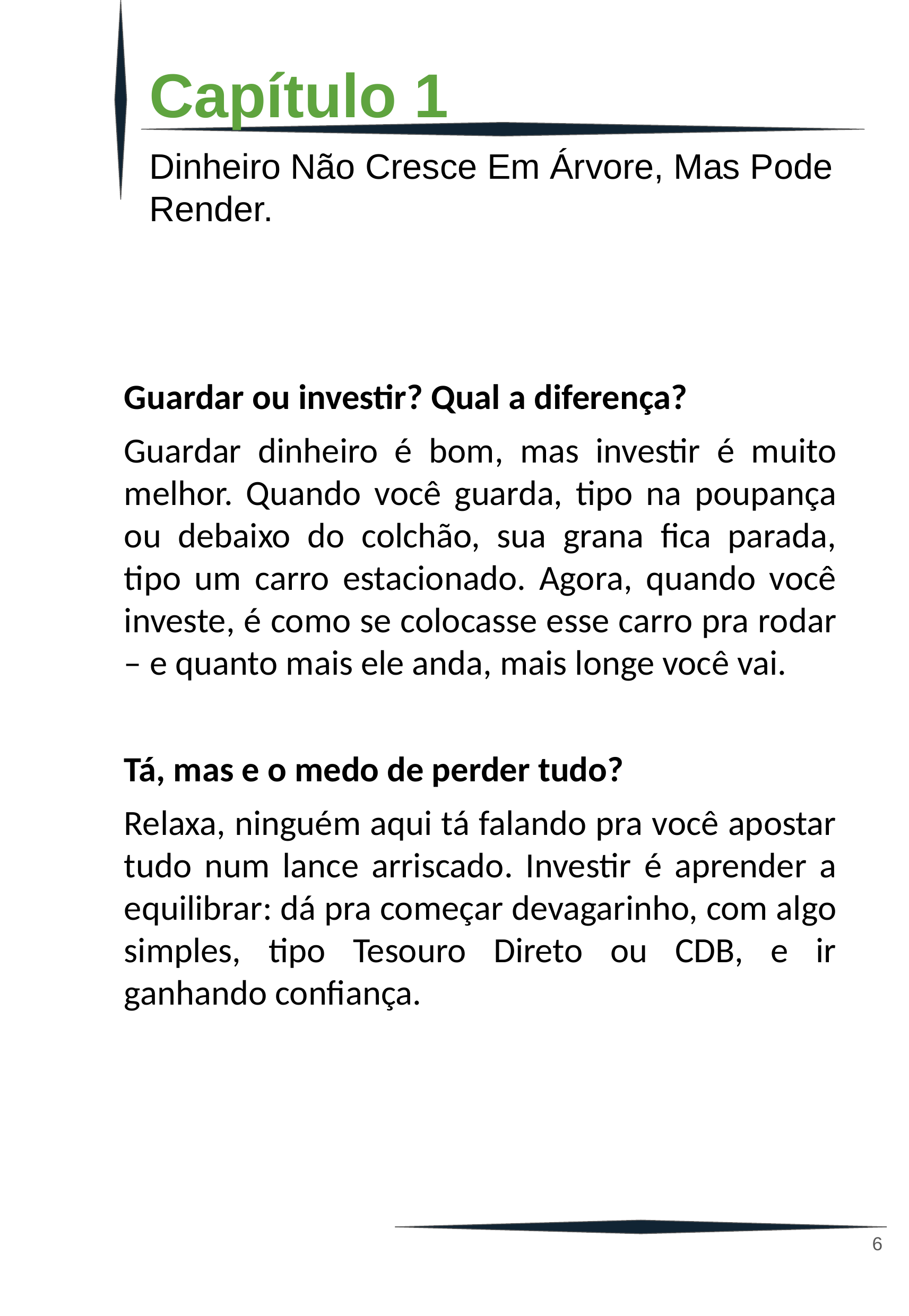

Capítulo 1

Dinheiro Não Cresce Em Árvore, Mas Pode Render.
Guardar ou investir? Qual a diferença?
Guardar dinheiro é bom, mas investir é muito melhor. Quando você guarda, tipo na poupança ou debaixo do colchão, sua grana fica parada, tipo um carro estacionado. Agora, quando você investe, é como se colocasse esse carro pra rodar – e quanto mais ele anda, mais longe você vai.

Tá, mas e o medo de perder tudo?
Relaxa, ninguém aqui tá falando pra você apostar tudo num lance arriscado. Investir é aprender a equilibrar: dá pra começar devagarinho, com algo simples, tipo Tesouro Direto ou CDB, e ir ganhando confiança.

6